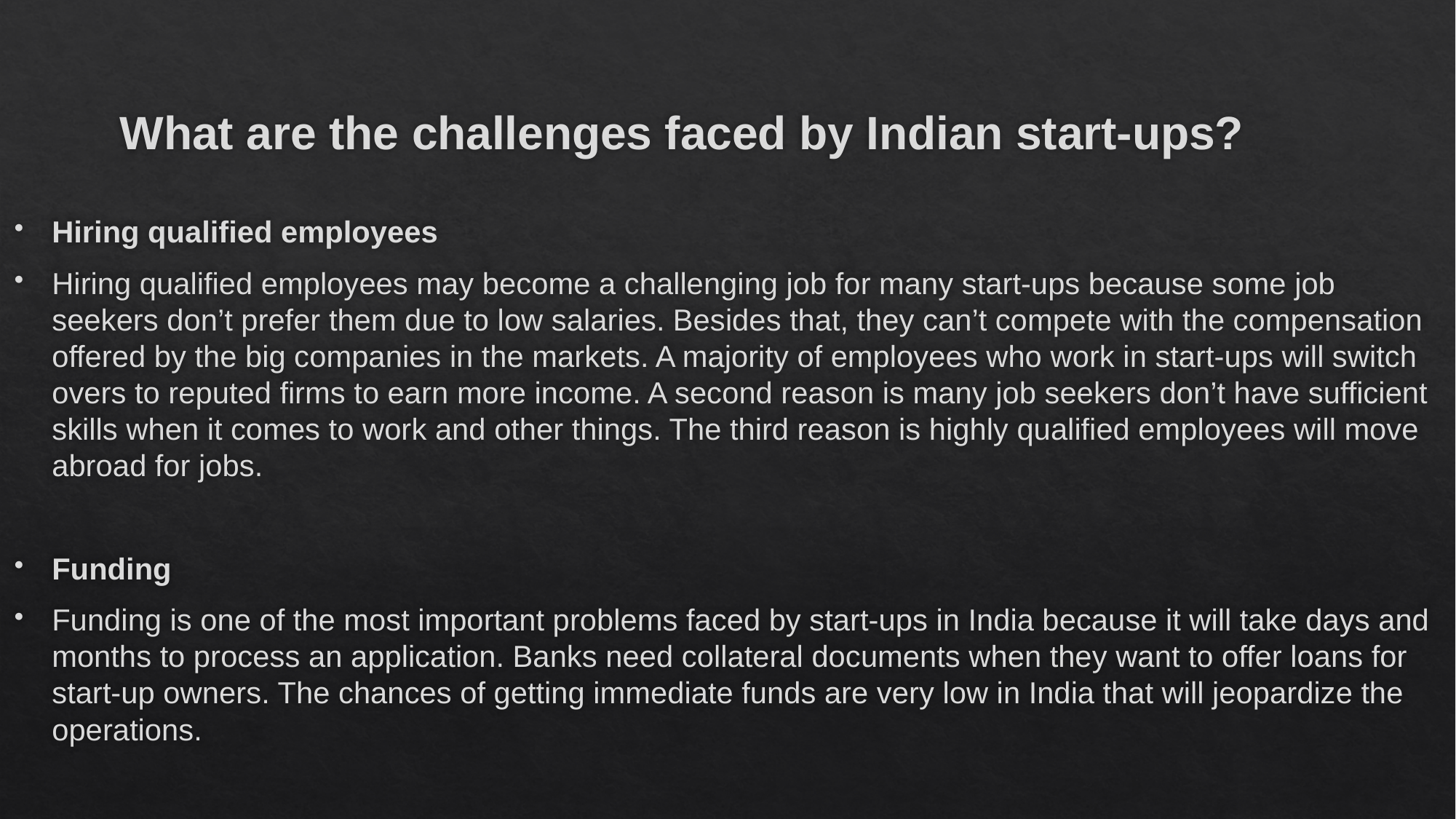

# What are the challenges faced by Indian start-ups?
Hiring qualified employees
Hiring qualified employees may become a challenging job for many start-ups because some job seekers don’t prefer them due to low salaries. Besides that, they can’t compete with the compensation offered by the big companies in the markets. A majority of employees who work in start-ups will switch overs to reputed firms to earn more income. A second reason is many job seekers don’t have sufficient skills when it comes to work and other things. The third reason is highly qualified employees will move abroad for jobs.

Funding
Funding is one of the most important problems faced by start-ups in India because it will take days and months to process an application. Banks need collateral documents when they want to offer loans for start-up owners. The chances of getting immediate funds are very low in India that will jeopardize the operations.